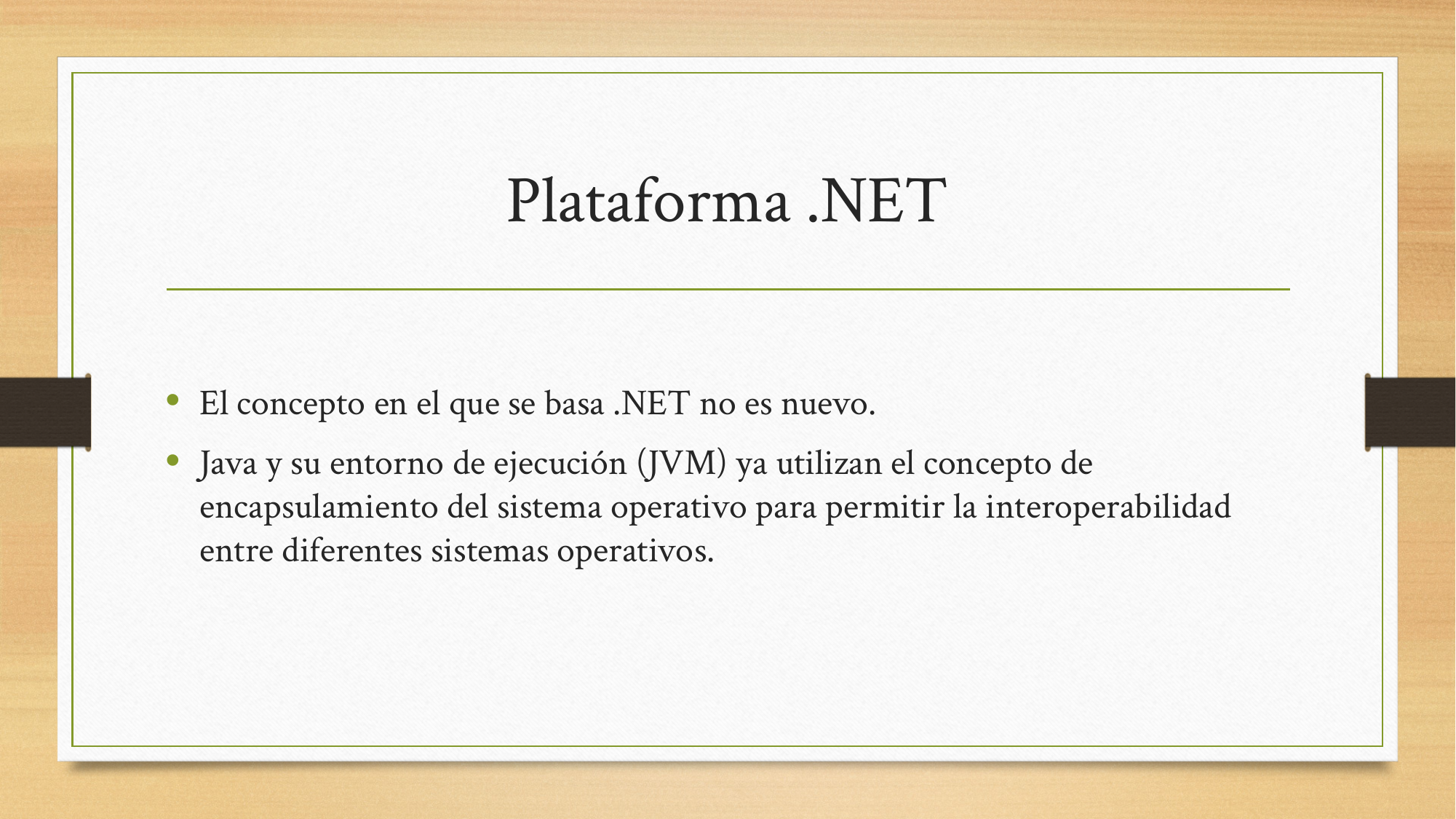

# Plataforma .NET
El concepto en el que se basa .NET no es nuevo.
Java y su entorno de ejecución (JVM) ya utilizan el concepto de encapsulamiento del sistema operativo para permitir la interoperabilidad entre diferentes sistemas operativos.